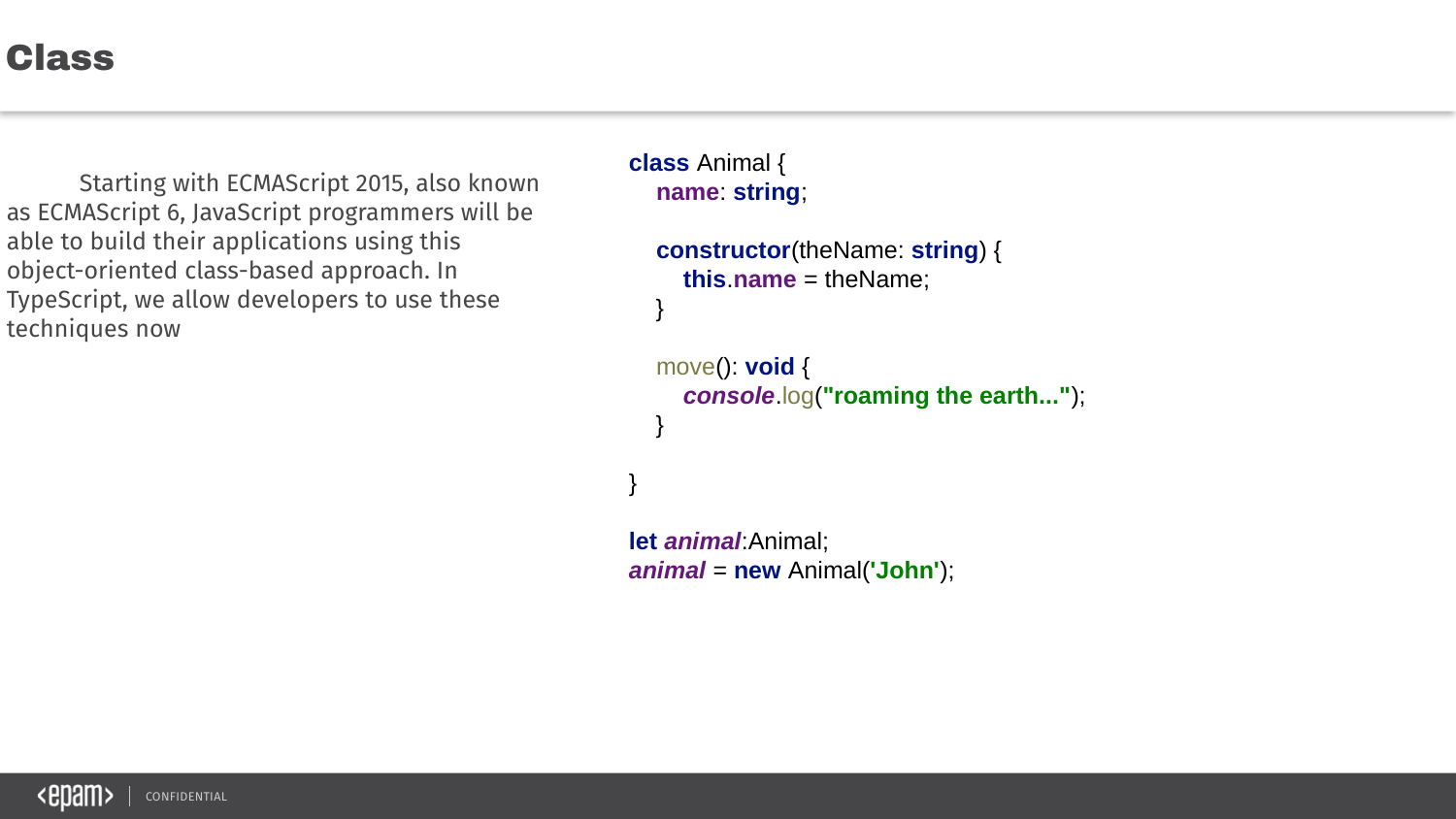

Class
class Animal {
    name: string;
    constructor(theName: string) {
        this.name = theName;
    }
    move(): void {
        console.log("roaming the earth...");
    }
}
let animal:Animal;
animal = new Animal('John');
Starting with ECMAScript 2015, also known as ECMAScript 6, JavaScript programmers will be able to build their applications using this object-oriented class-based approach. In TypeScript, we allow developers to use these techniques now
19